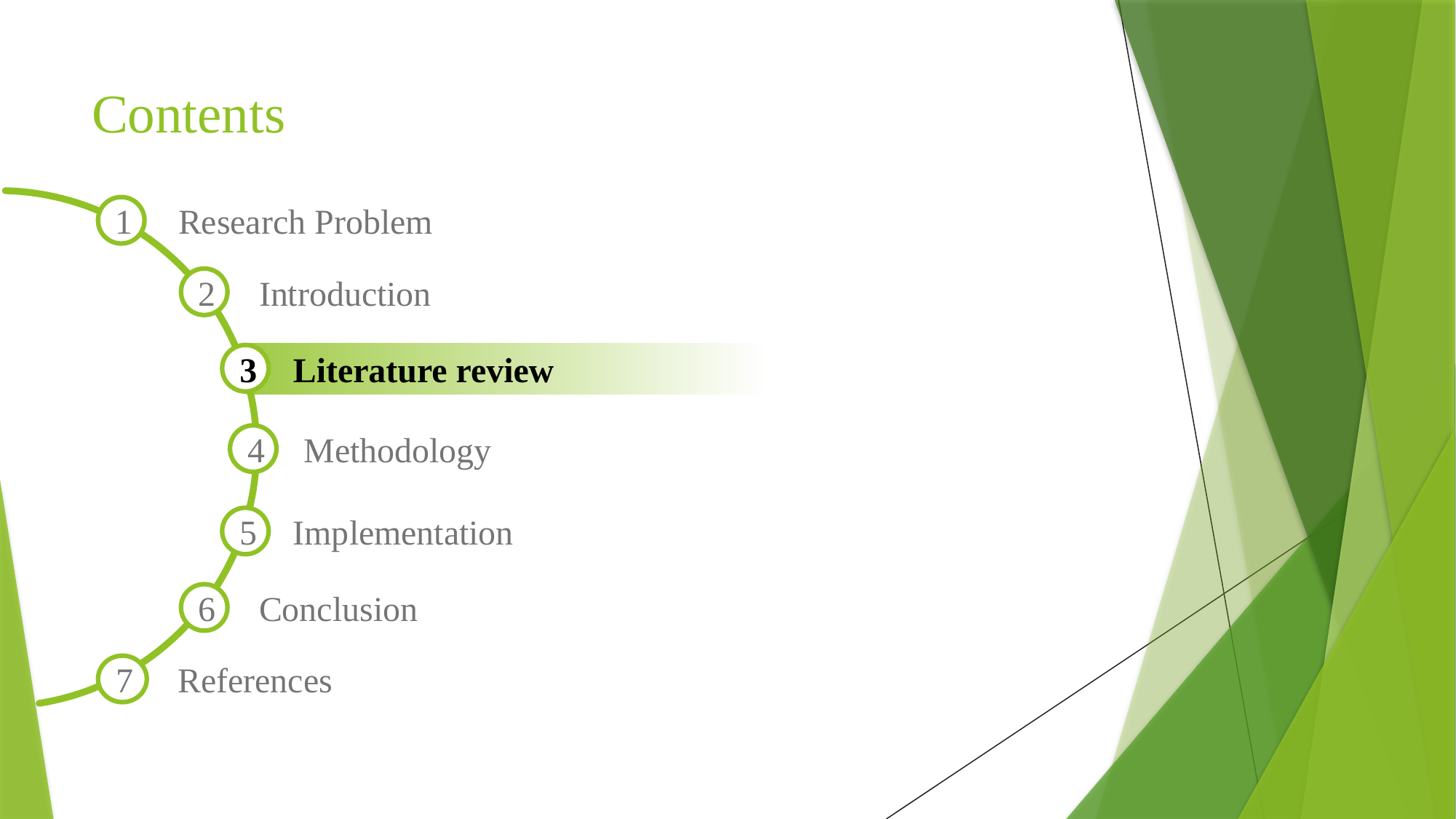

# Contents

1
Research Problem
2
Introduction

3
Literature review
4
Methodology
5
Implementation
6
Conclusion
7
References